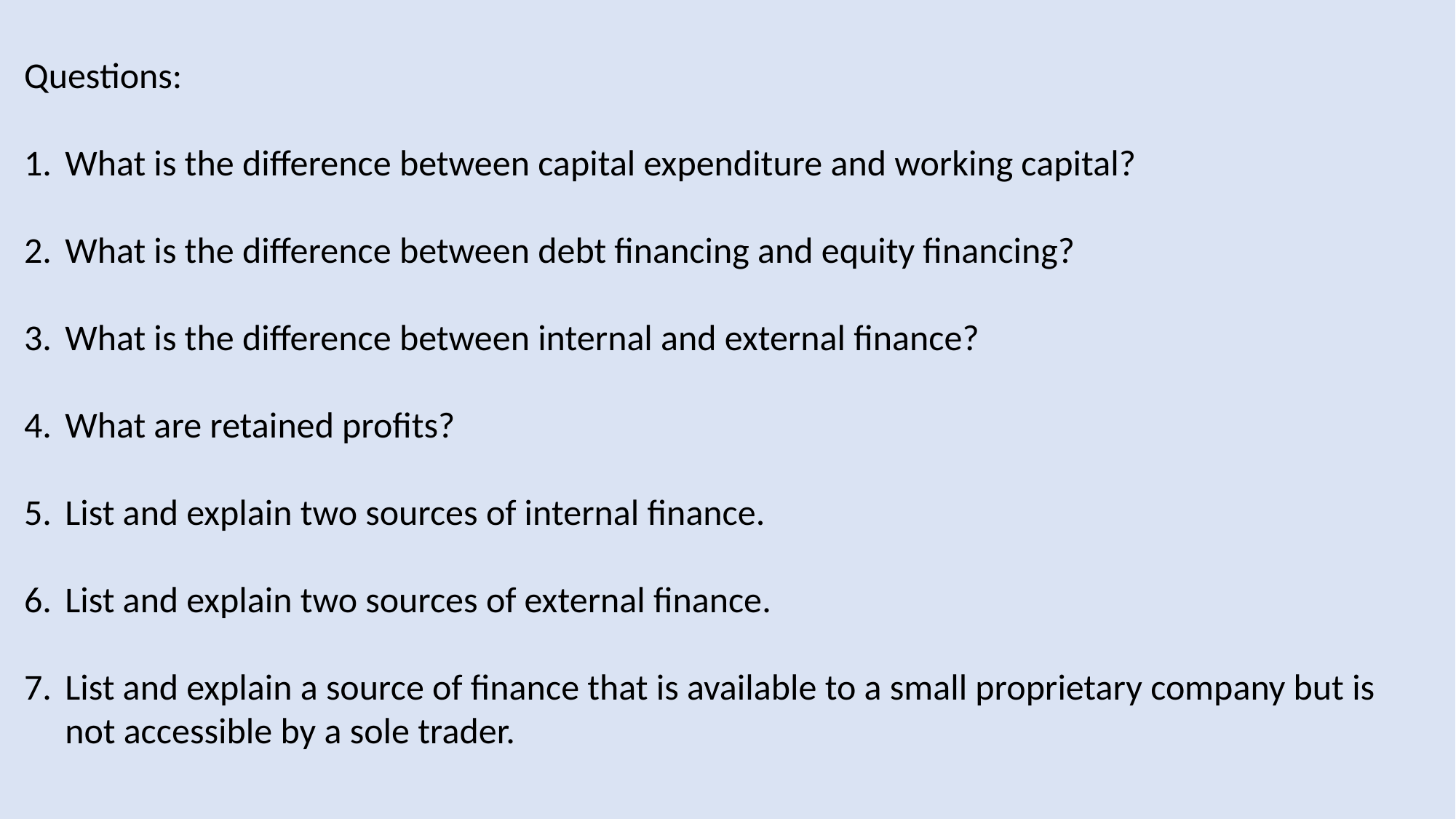

Questions:

What is the difference between capital expenditure and working capital?

What is the difference between debt financing and equity financing?

What is the difference between internal and external finance?

What are retained profits?

List and explain two sources of internal finance.

List and explain two sources of external finance.

List and explain a source of finance that is available to a small proprietary company but is not accessible by a sole trader.